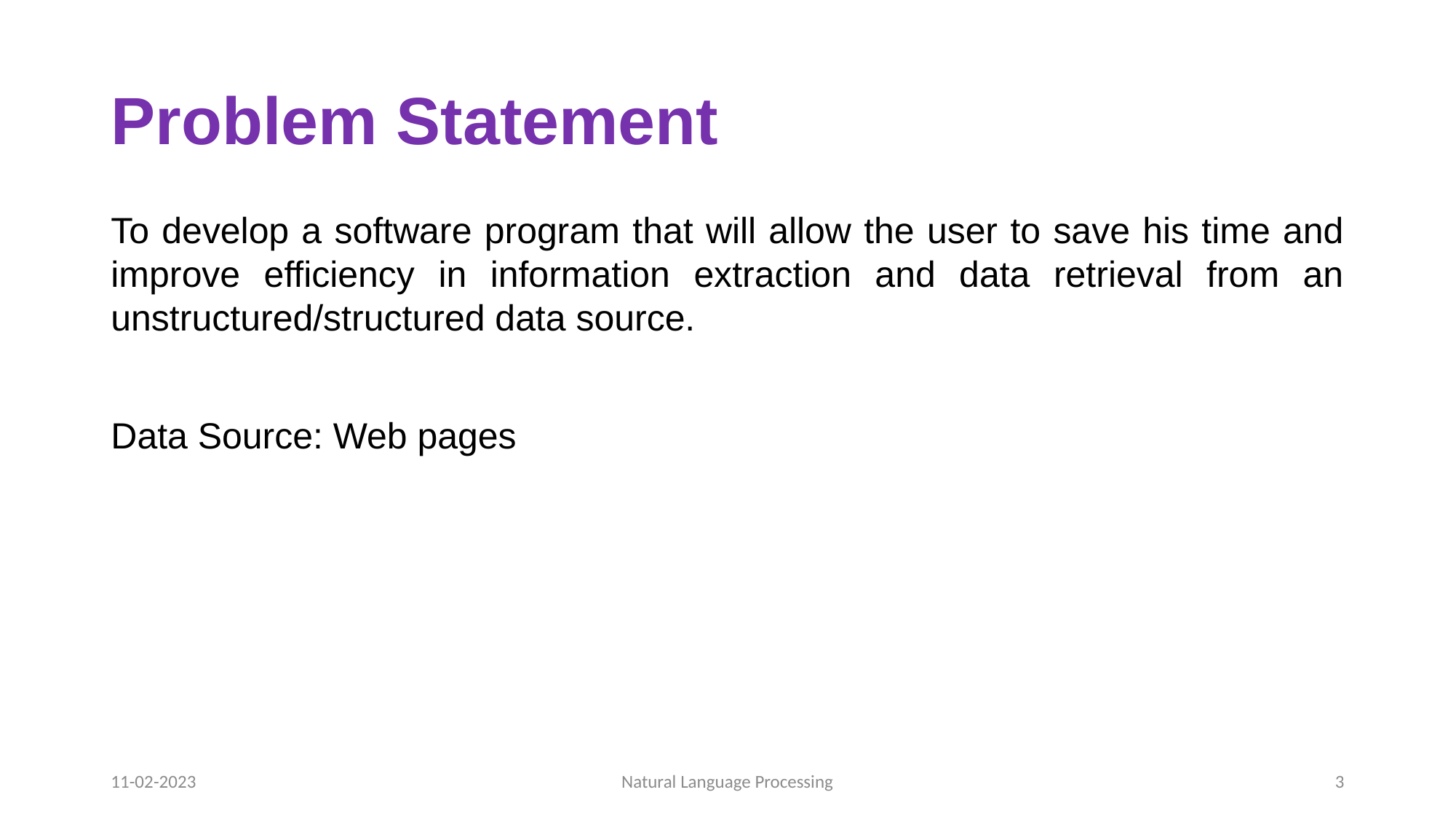

# Problem Statement
To develop a software program that will allow the user to save his time and improve efficiency in information extraction and data retrieval from an unstructured/structured data source.

Data Source: Web pages
11-02-2023
Natural Language Processing
3